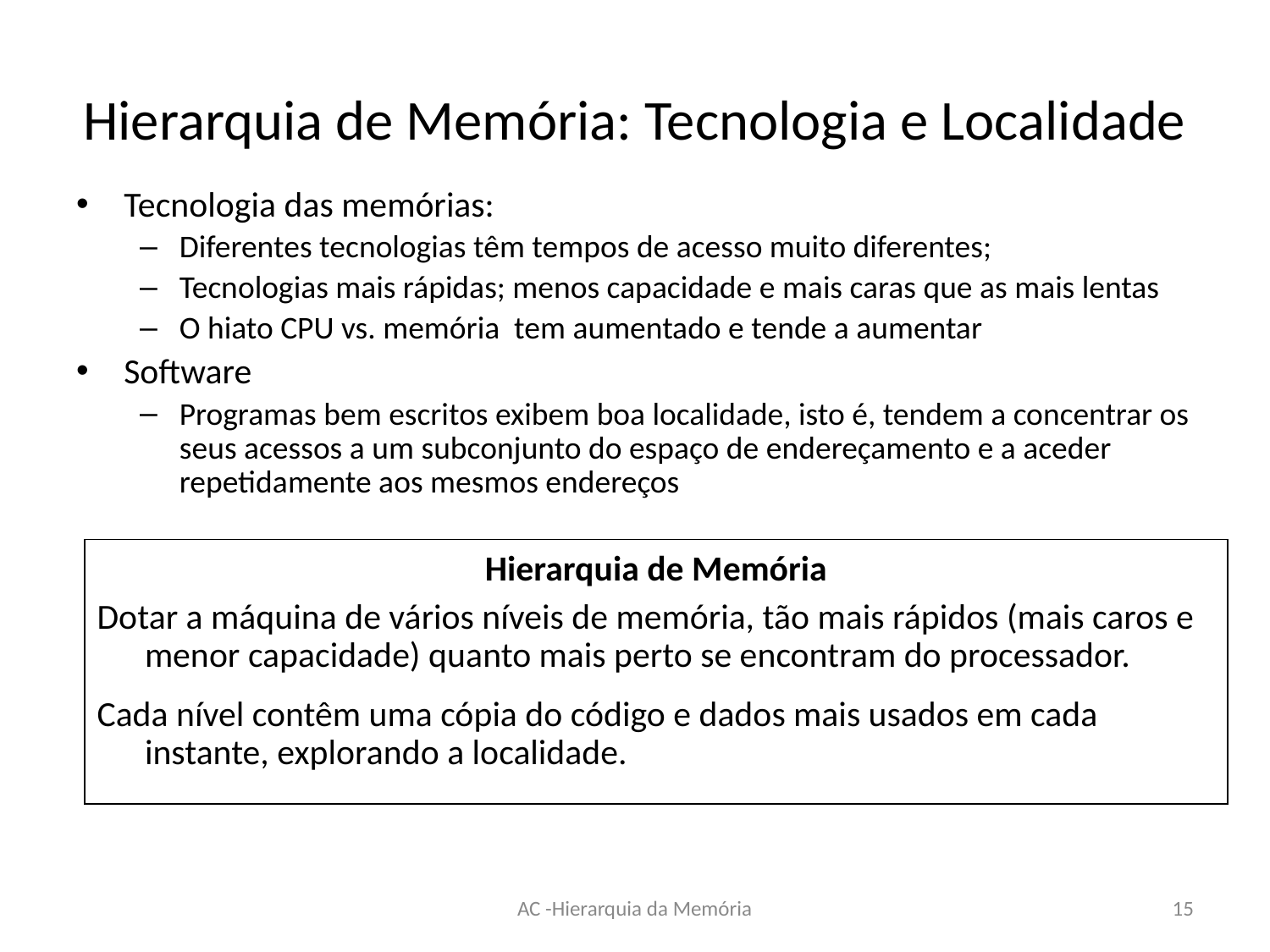

# Hierarquia de Memória: Tecnologia e Localidade
Tecnologia das memórias:
Diferentes tecnologias têm tempos de acesso muito diferentes;
Tecnologias mais rápidas; menos capacidade e mais caras que as mais lentas
O hiato CPU vs. memória  tem aumentado e tende a aumentar
Software
Programas bem escritos exibem boa localidade, isto é, tendem a concentrar os seus acessos a um subconjunto do espaço de endereçamento e a aceder repetidamente aos mesmos endereços
Hierarquia de Memória
Dotar a máquina de vários níveis de memória, tão mais rápidos (mais caros e menor capacidade) quanto mais perto se encontram do processador.
Cada nível contêm uma cópia do código e dados mais usados em cada instante, explorando a localidade.

AC -Hierarquia da Memória
15